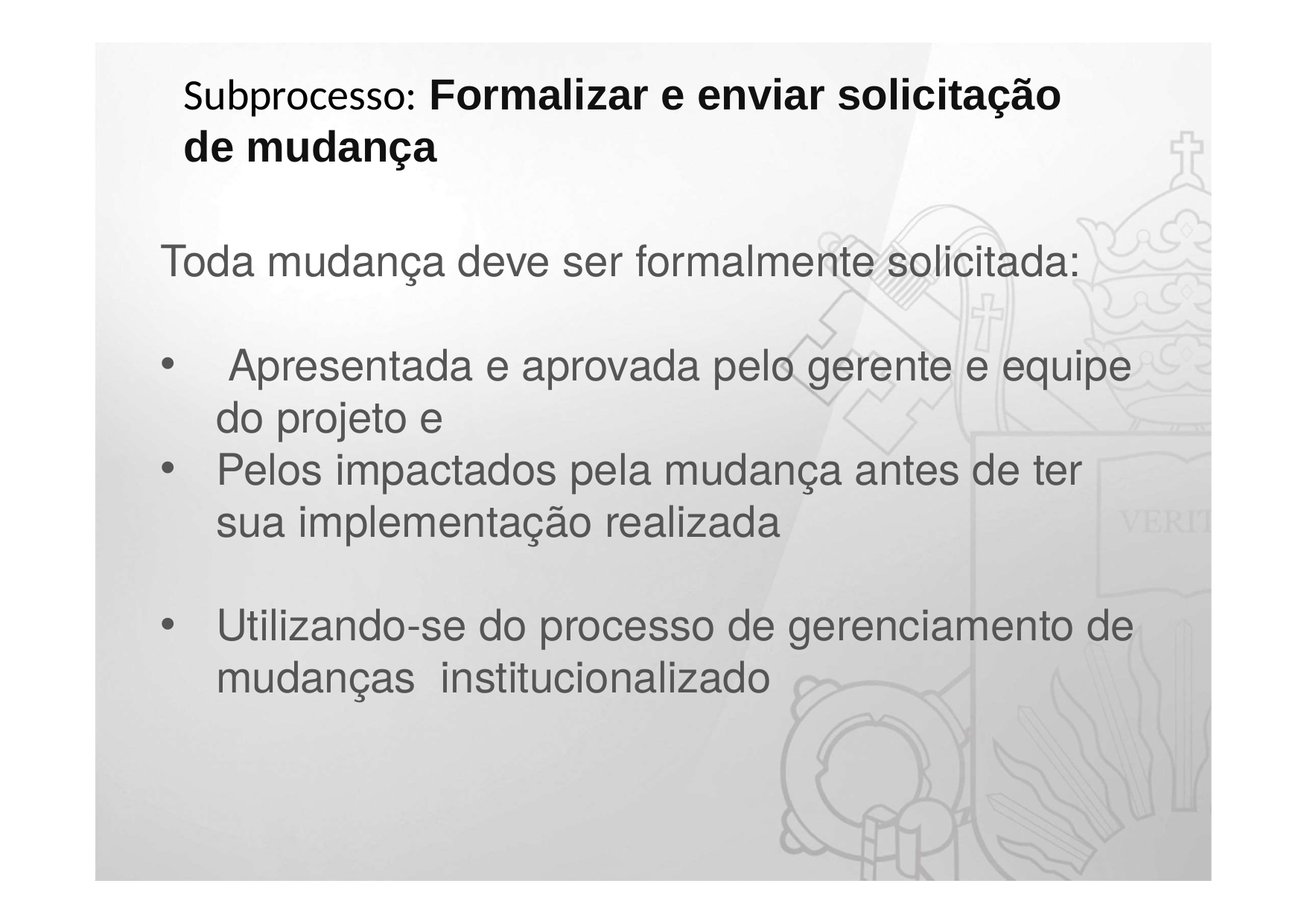

# Subprocesso: Formalizar e enviar solicitação de mudança
Toda mudança deve ser formalmente solicitada:

 Apresentada e aprovada pelo gerente e equipe do projeto e
Pelos impactados pela mudança antes de ter sua implementação realizada

Utilizando-se do processo de gerenciamento de mudanças  institucionalizado